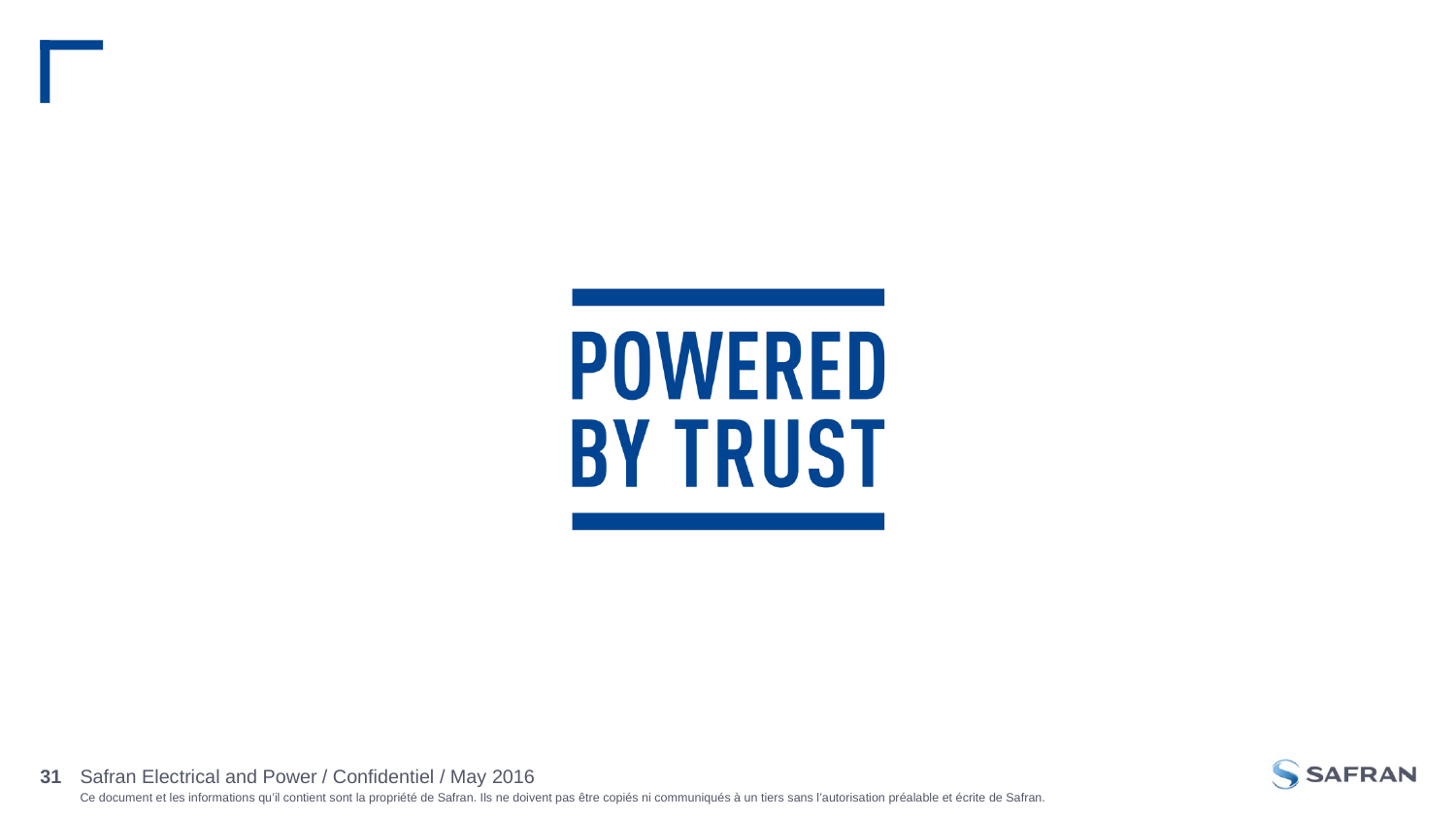

Safran Electrical and Power / Confidentiel / May 2016
31
Jour/mois/année